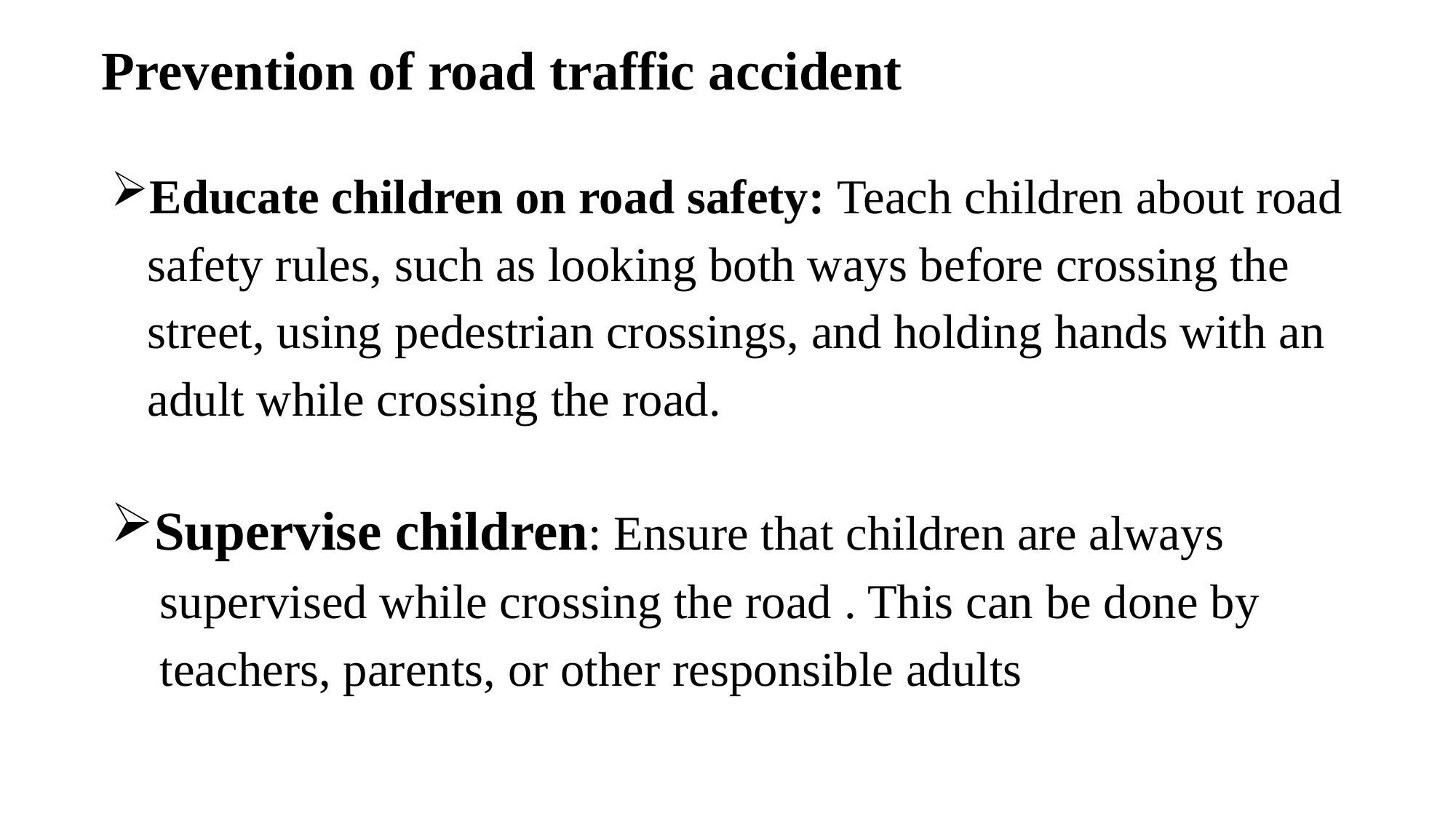

# Prevention of road traffic accident
Educate children on road safety: Teach children about road
   safety rules, such as looking both ways before crossing the
   street, using pedestrian crossings, and holding hands with an
   adult while crossing the road.

Supervise children: Ensure that children are always
    supervised while crossing the road . This can be done by
    teachers, parents, or other responsible adults